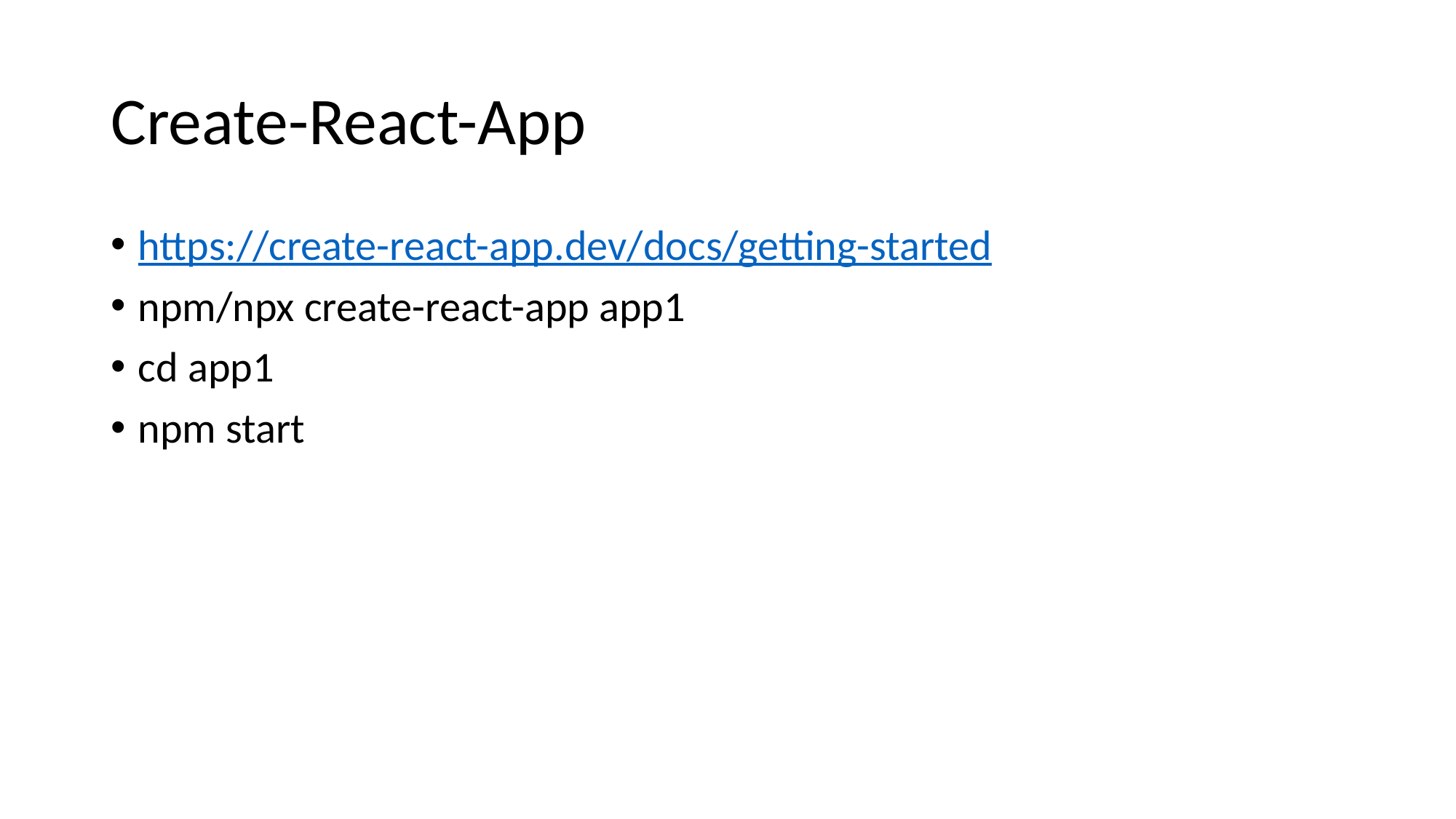

# Create-React-App
https://create-react-app.dev/docs/getting-started
npm/npx create-react-app app1
cd app1
npm start